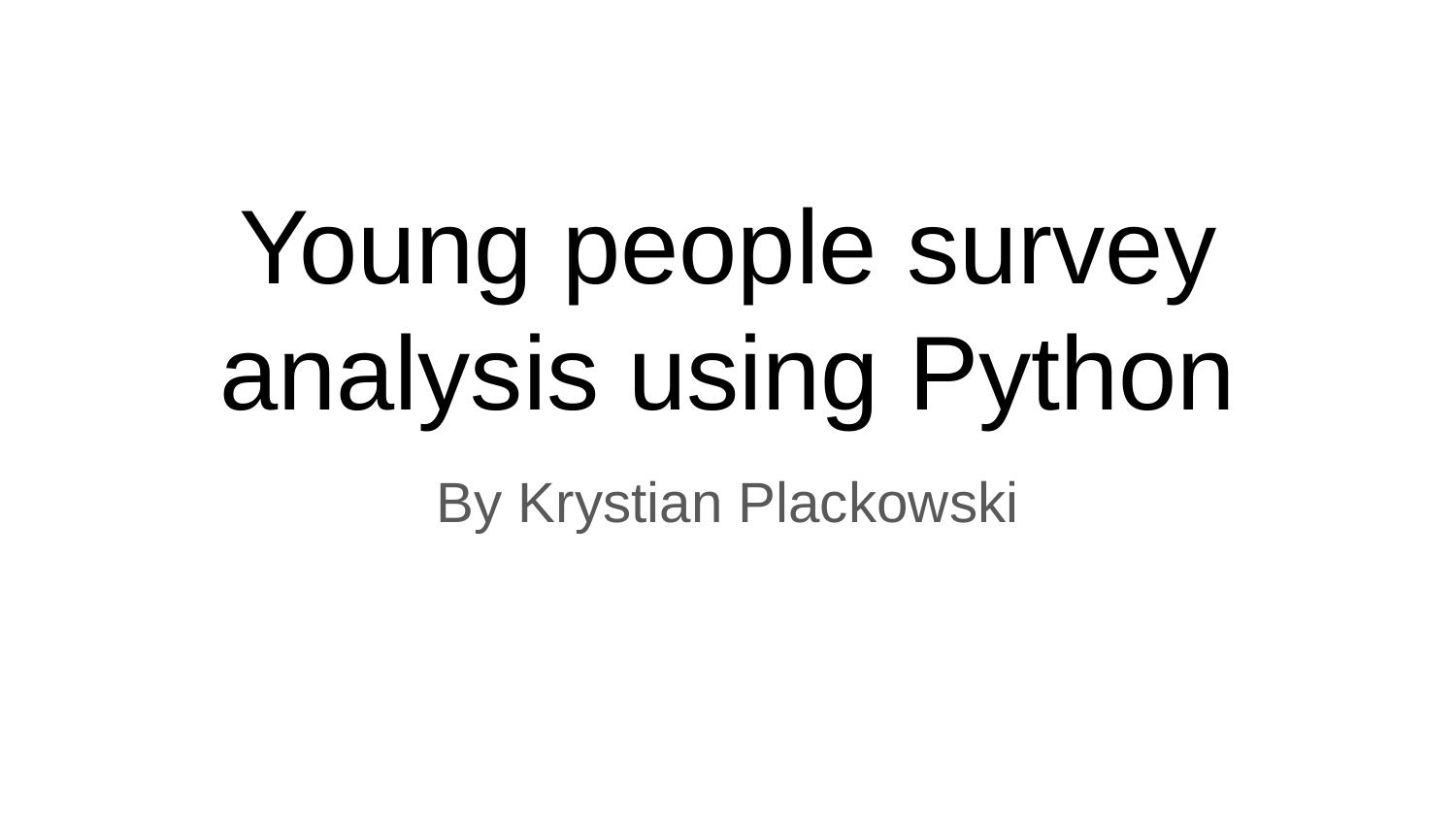

Young people survey analysis using Python
By Krystian Plackowski